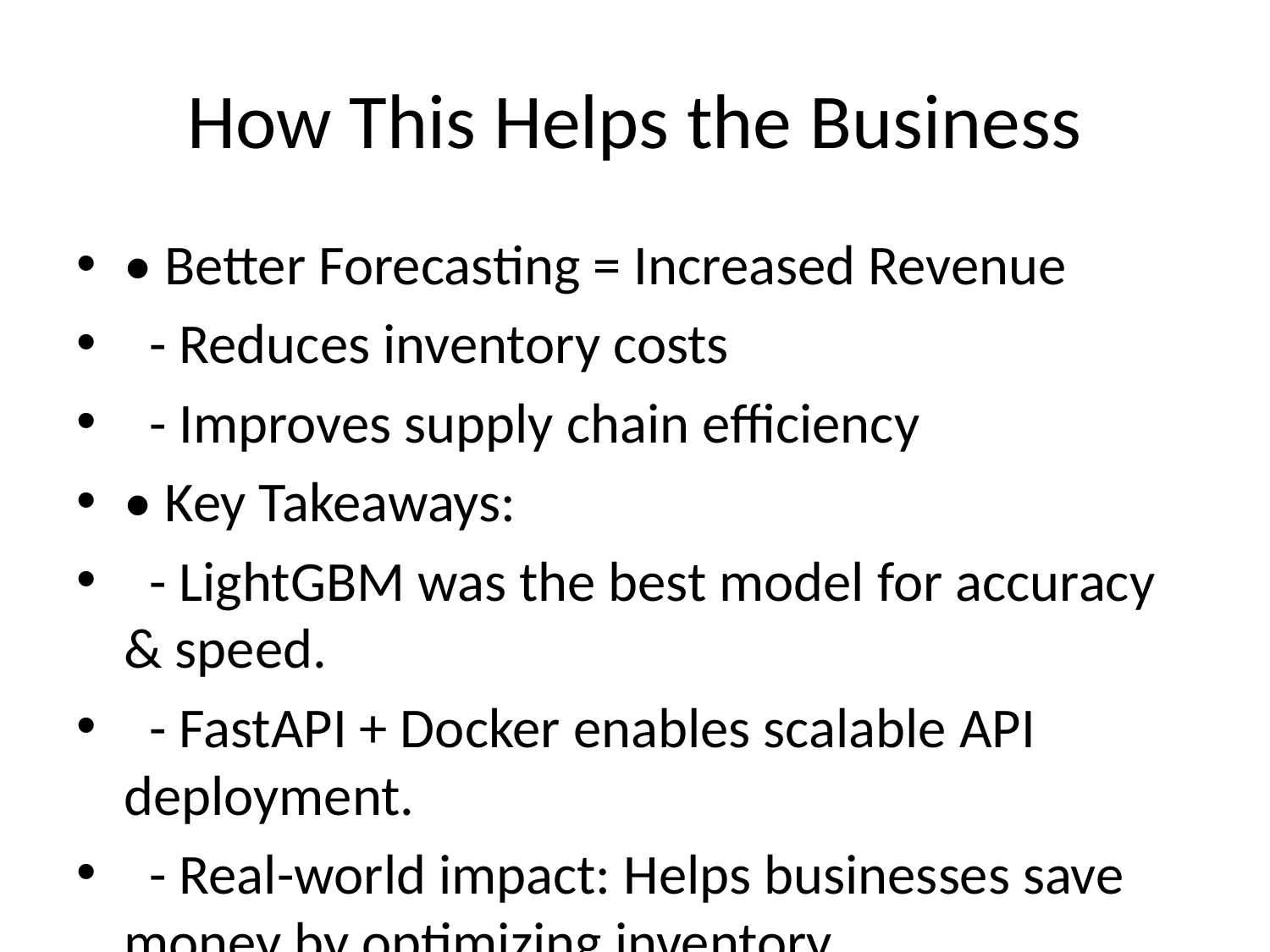

# How This Helps the Business
• Better Forecasting = Increased Revenue
  - Reduces inventory costs
  - Improves supply chain efficiency
• Key Takeaways:
  - LightGBM was the best model for accuracy & speed.
  - FastAPI + Docker enables scalable API deployment.
  - Real-world impact: Helps businesses save money by optimizing inventory.